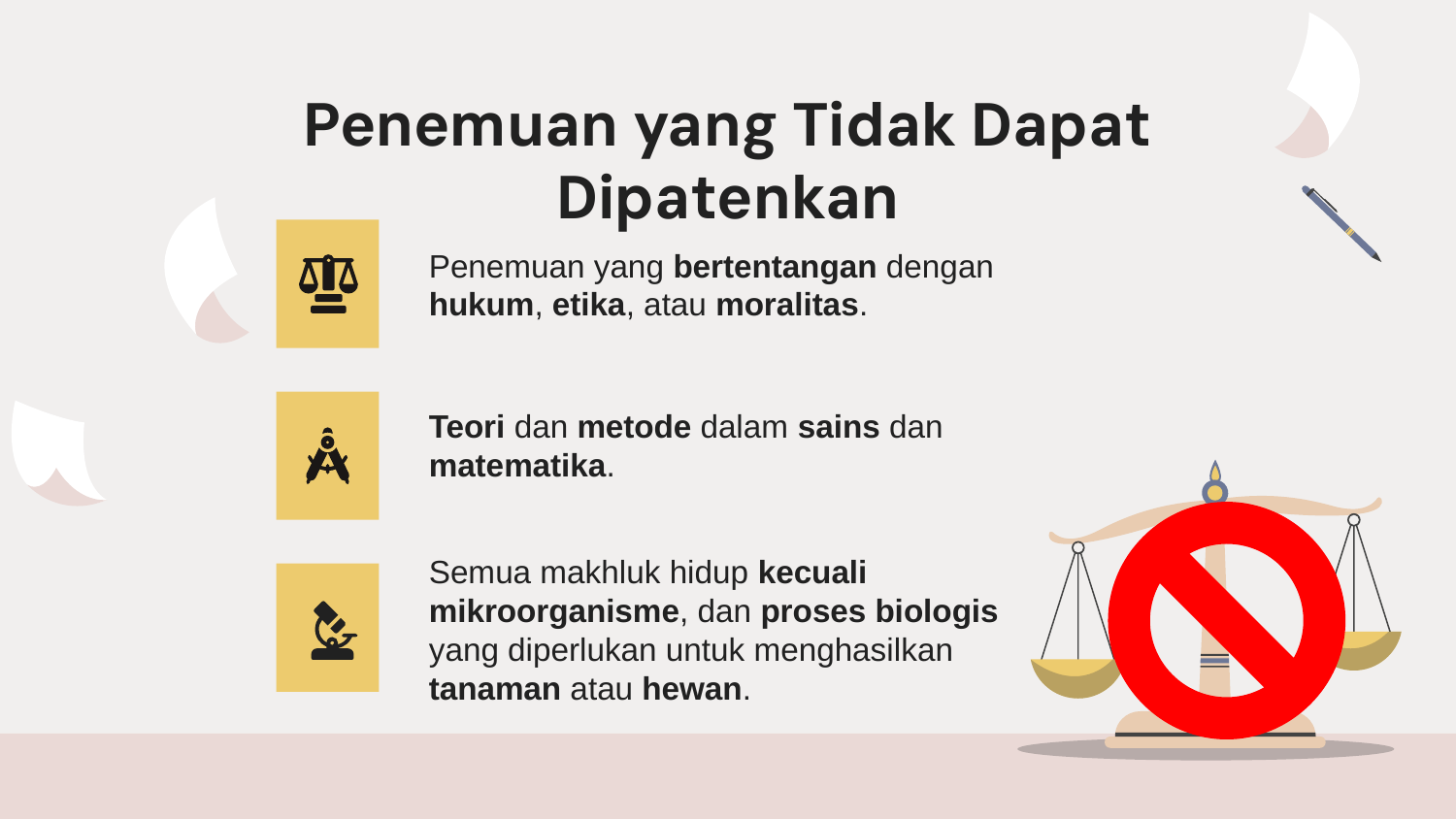

# Penemuan yang Tidak Dapat Dipatenkan

Penemuan yang bertentangan dengan hukum, etika, atau moralitas.

Teori dan metode dalam sains dan matematika.

Semua makhluk hidup kecuali mikroorganisme, dan proses biologis yang diperlukan untuk menghasilkan tanaman atau hewan.